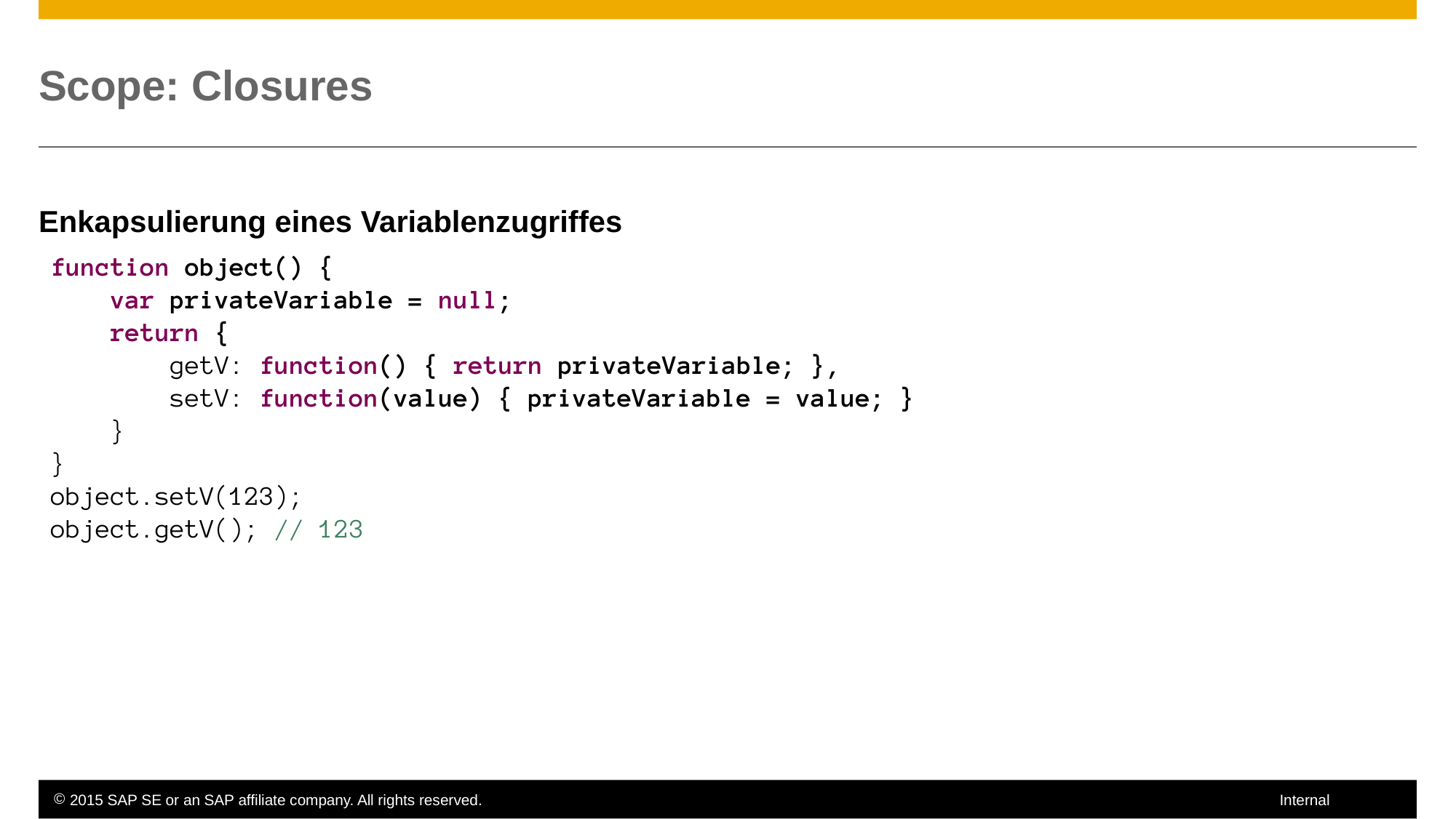

# Scope: Closures
Enkapsulierung eines Variablenzugriffes
function object() {
    var privateVariable = null;
    return {
        getV: function() { return privateVariable; },
        setV: function(value) { privateVariable = value; }
    }
}
object.setV(123);
object.getV(); // 123